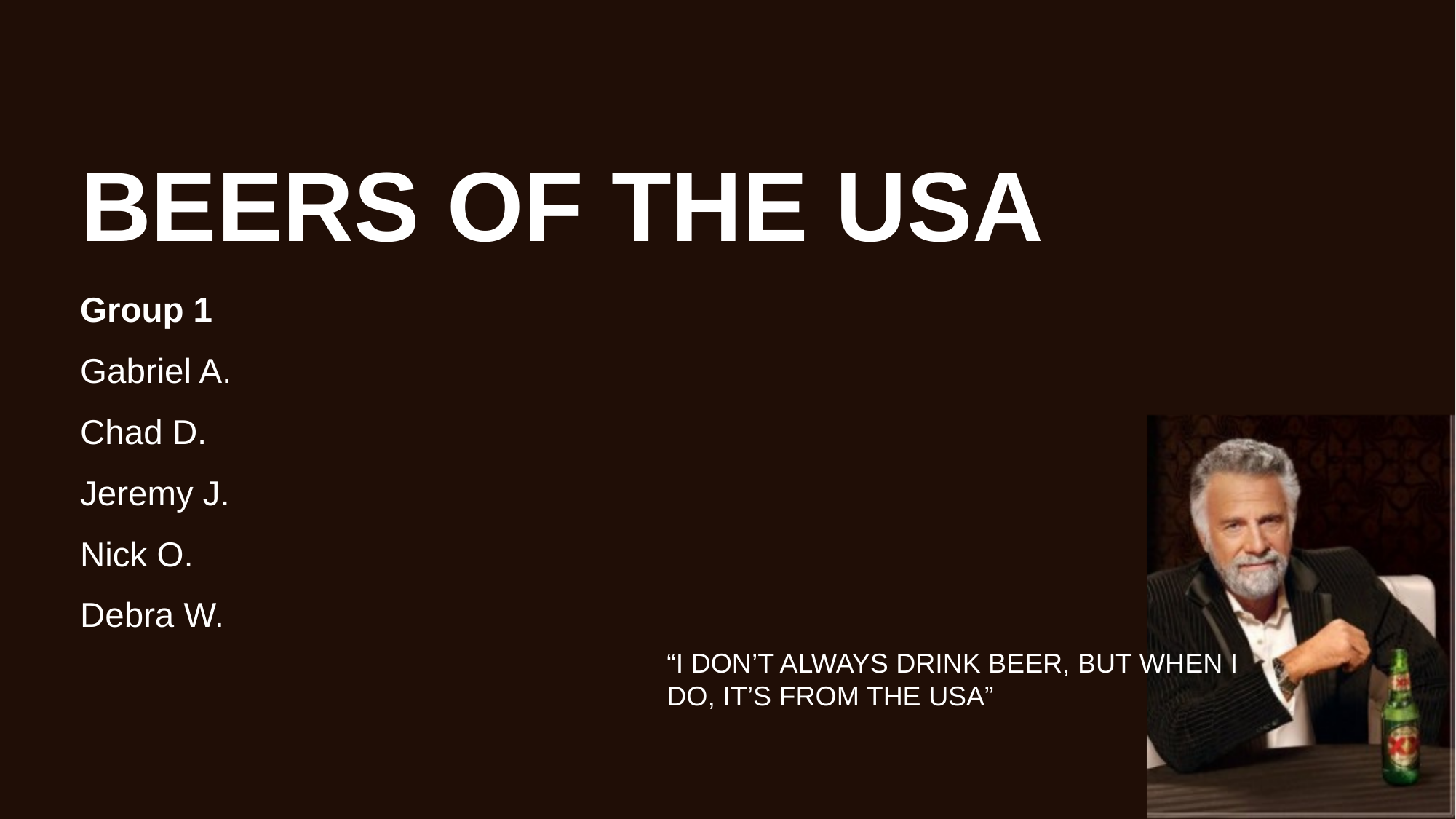

Beers of the USA
Group 1
Gabriel A.
Chad D.
Jeremy J.
Nick O.
Debra W.
“I DON’T ALWAYS DRINK BEER, BUT WHEN I DO, IT’S FROM THE USA”